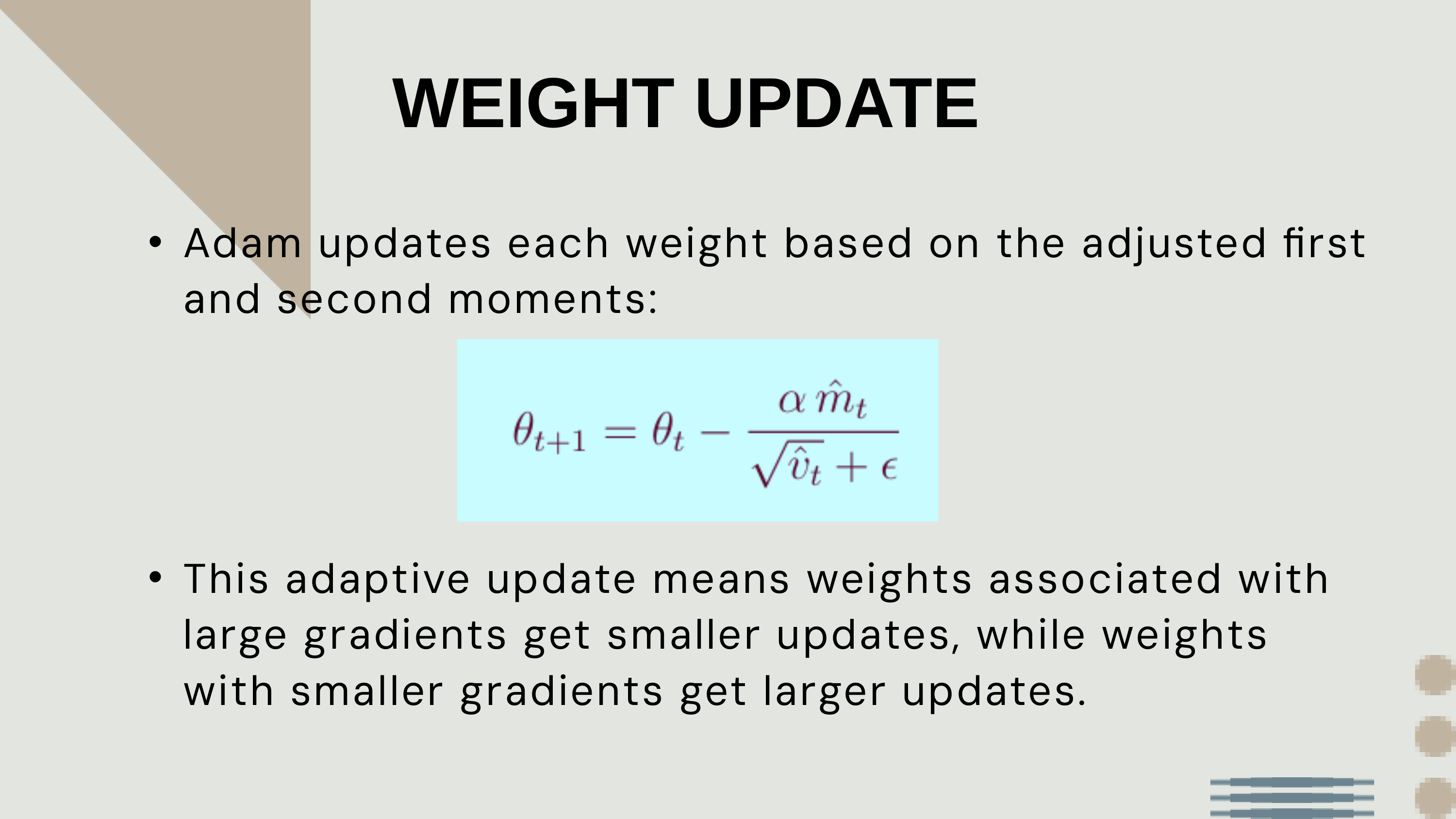

WEIGHT UPDATE
Adam updates each weight based on the adjusted first and second moments:

This adaptive update means weights associated with large gradients get smaller updates, while weights with smaller gradients get larger updates.